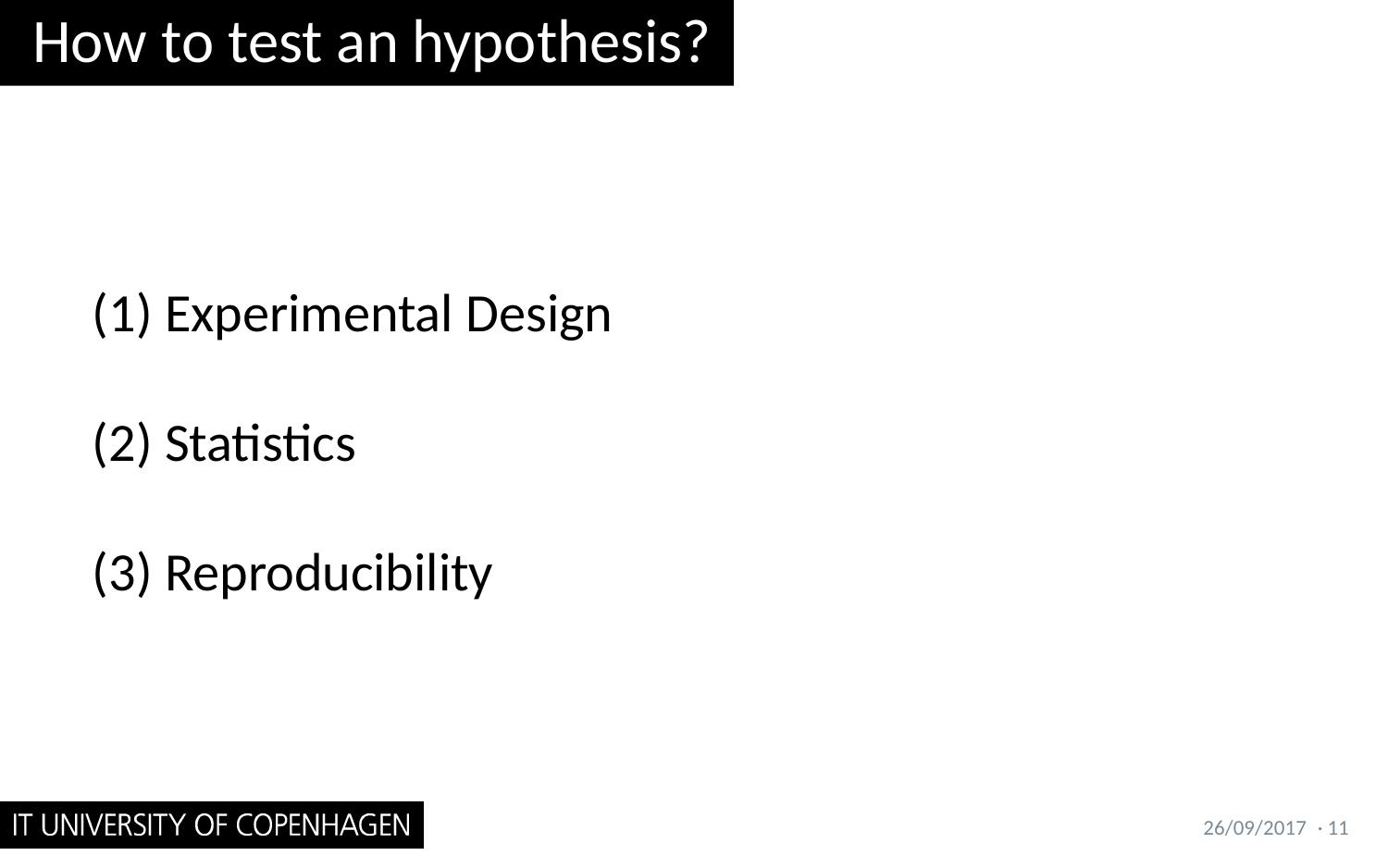

# How to test an hypothesis?
(1) Experimental Design

(2) Statistics

(3) Reproducibility
26/09/2017
· 11